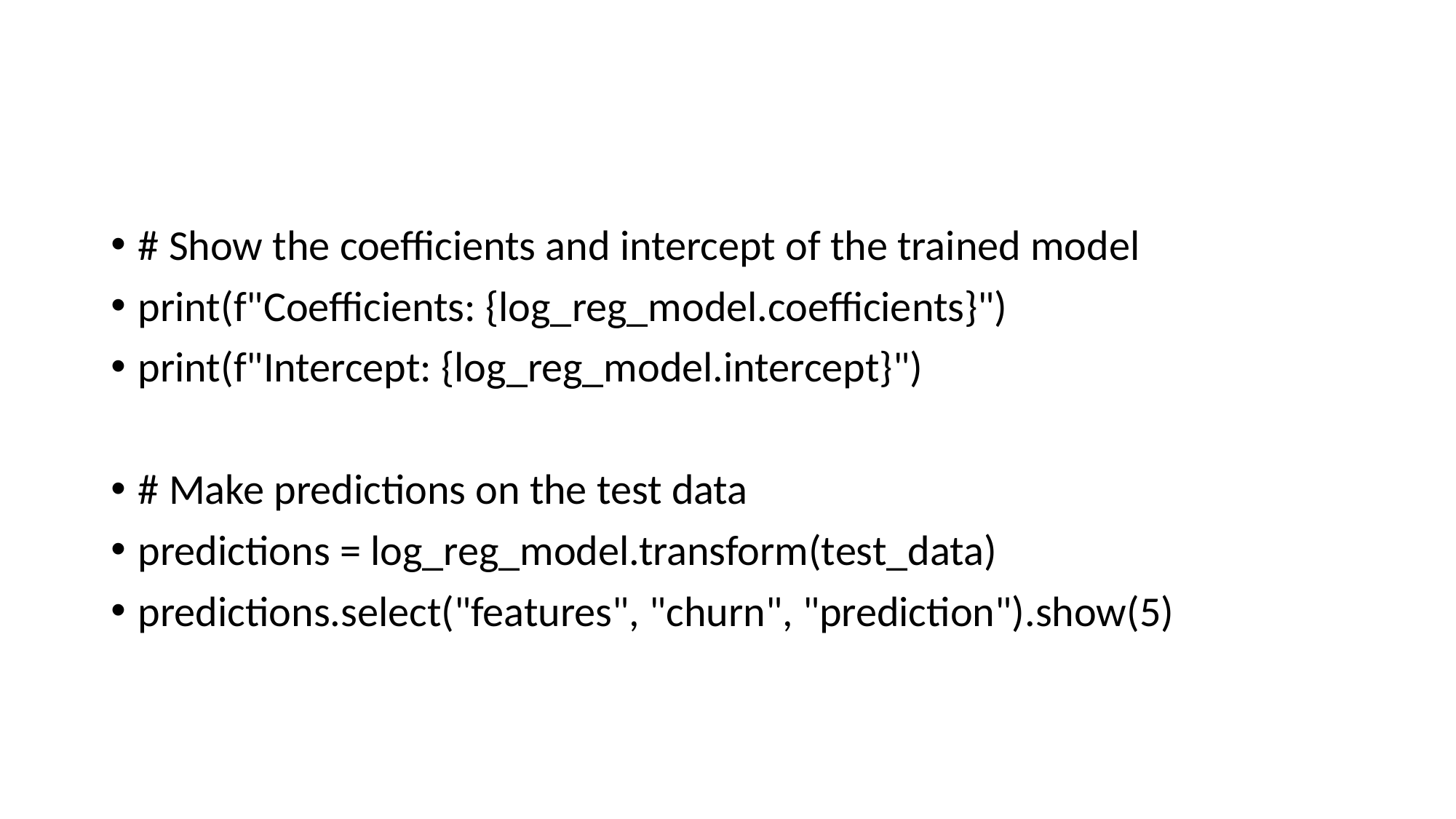

#
# Show the coefficients and intercept of the trained model
print(f"Coefficients: {log_reg_model.coefficients}")
print(f"Intercept: {log_reg_model.intercept}")

# Make predictions on the test data
predictions = log_reg_model.transform(test_data)
predictions.select("features", "churn", "prediction").show(5)